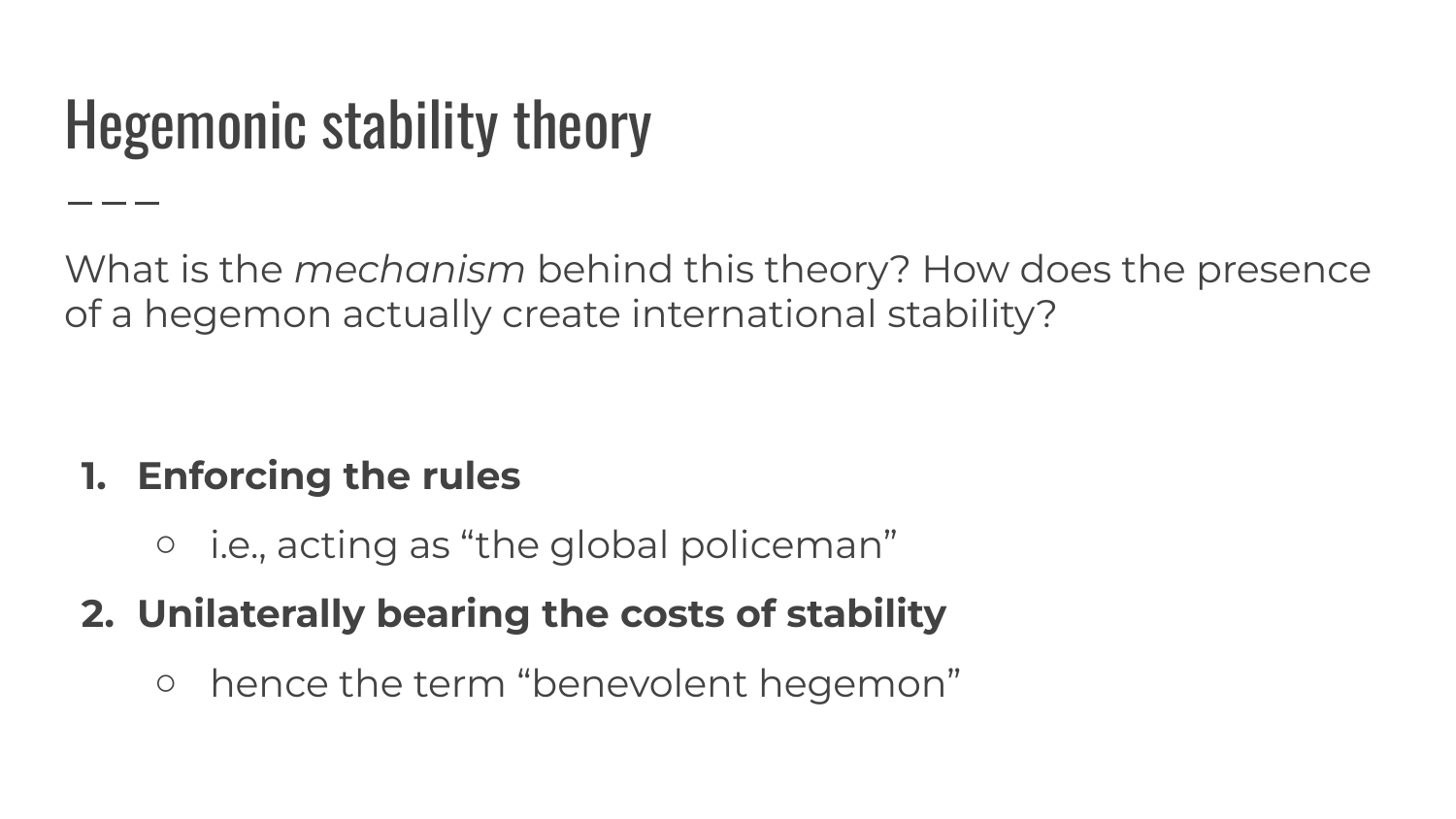

# Hegemonic stability theory
What is the mechanism behind this theory? How does the presence of a hegemon actually create international stability?

Enforcing the rules
i.e., acting as “the global policeman”
Unilaterally bearing the costs of stability
hence the term “benevolent hegemon”